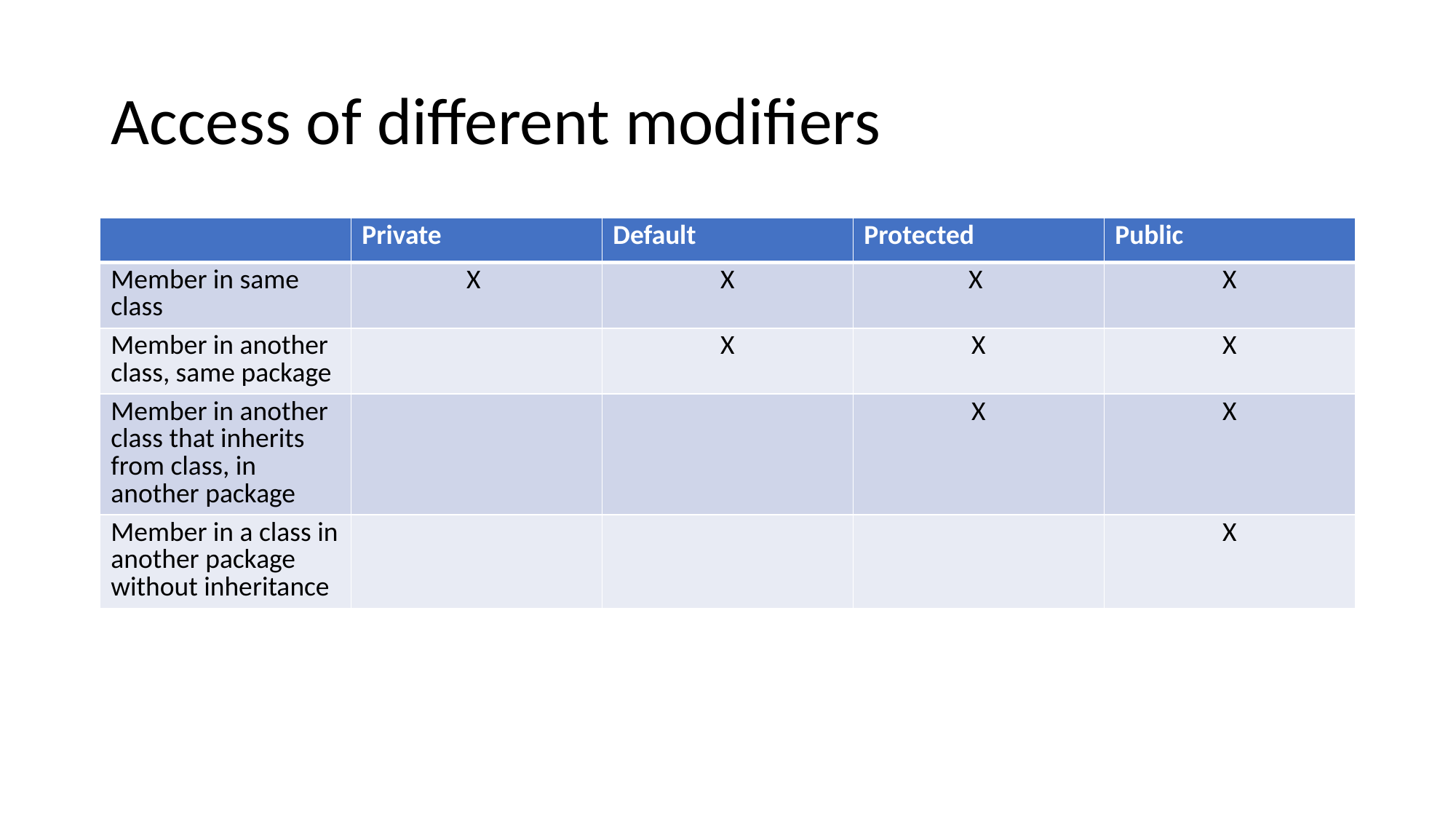

# Access of different modifiers
|  | Private | Default | Protected | Public |
| --- | --- | --- | --- | --- |
| Member in same class | X | X | X | X |
| Member in another class, same package |  | X | X | X |
| Member in another class that inherits from class, in another package |  |  | X | X |
| Member in a class in another package without inheritance |  |  |  | X |